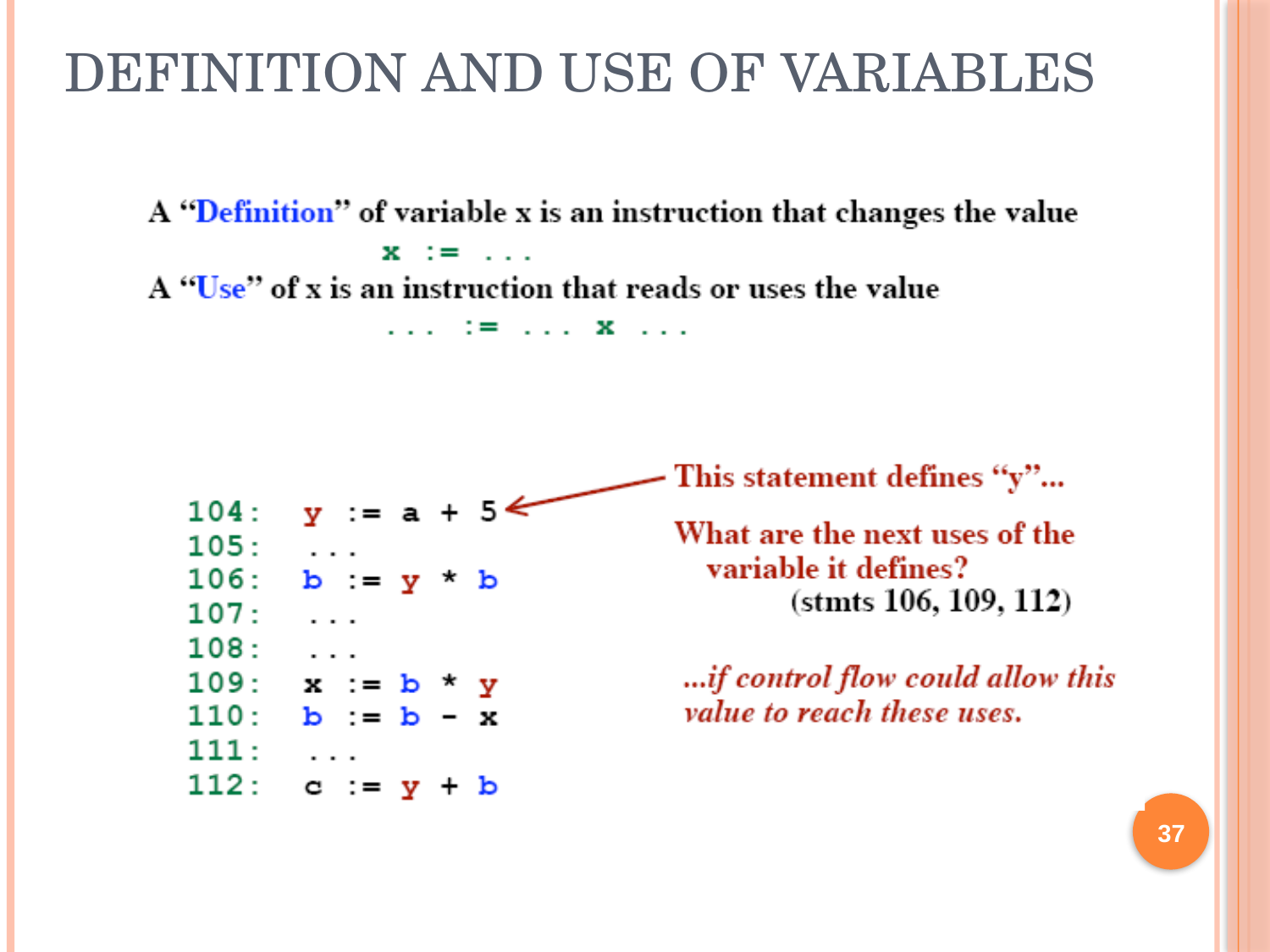

# Definition and Use of variables

37